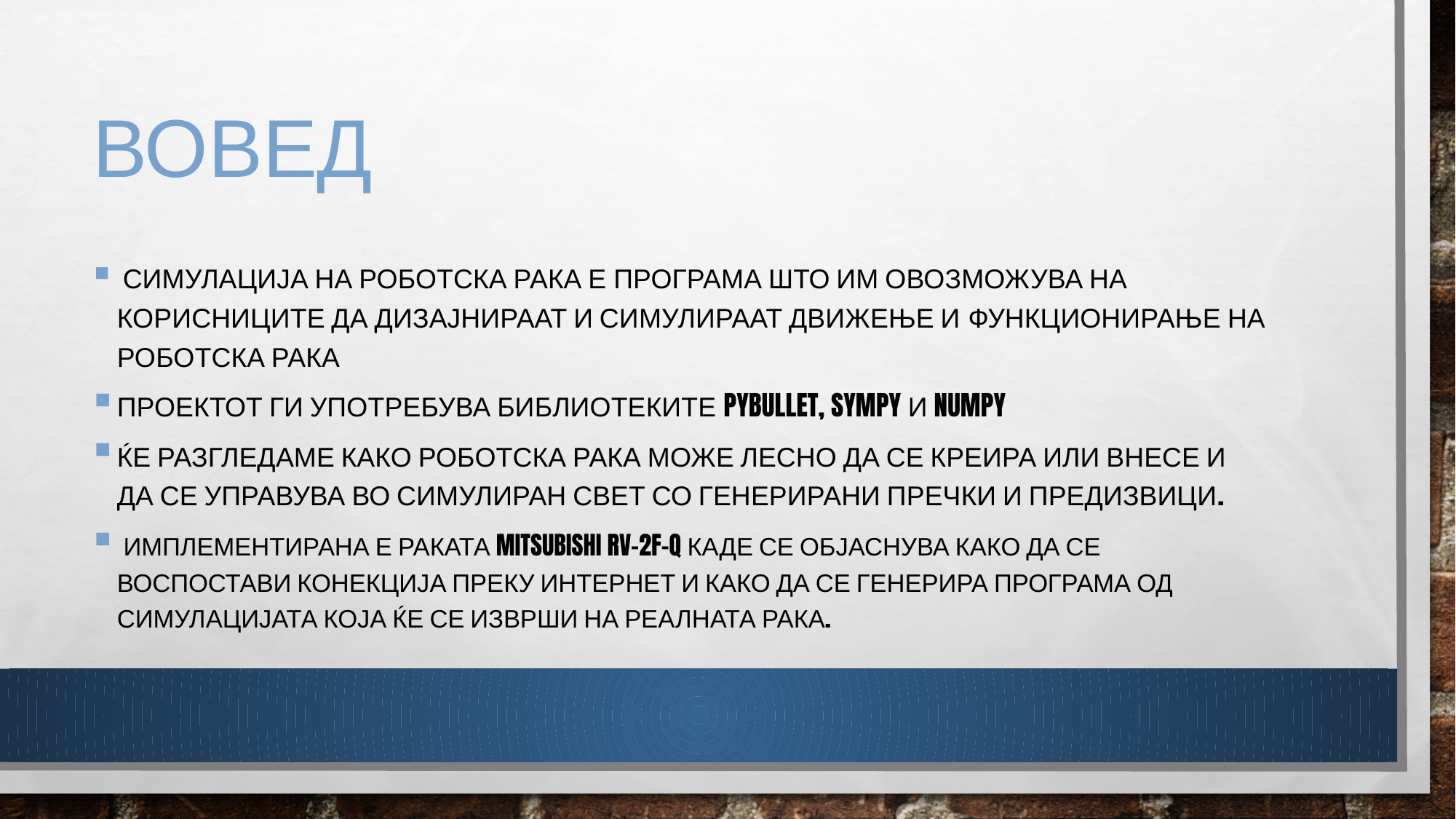

# Вовед
 Симулација на роботска рака е програма што им овозможува на корисниците да дизајнираат и симулираат движење и функционирање на роботска рака
проектот ги употребува библиотеките pybullet, sympy и numpy
ќе разгледаме како роботска рака може лесно да се креира или внесе и да се управува во симулиран свет со генерирани пречки и предизвици.
 Имплементирана е раката Mitsubishi RV-2F-Q каде се објаснува како да се воспостави конекција преку интернет и како да се генерира програма од симулацијата која ќе се изврши на реалната рака.